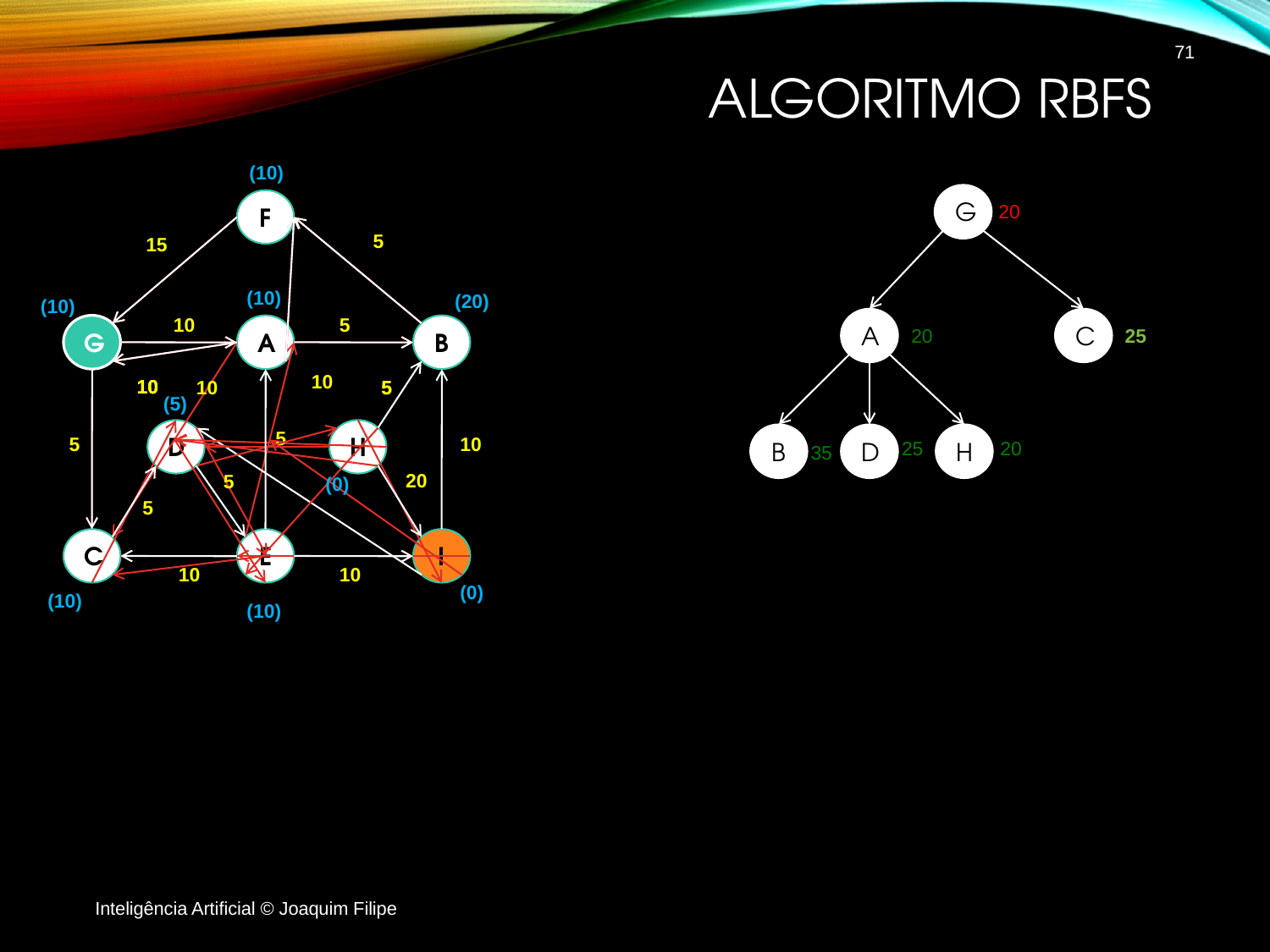

71
# Algoritmo RBFS
G
20
5
10
A
C
20
25
10
5
10
B
D
H
20
25
35
Inteligência Artificial © Joaquim Filipe